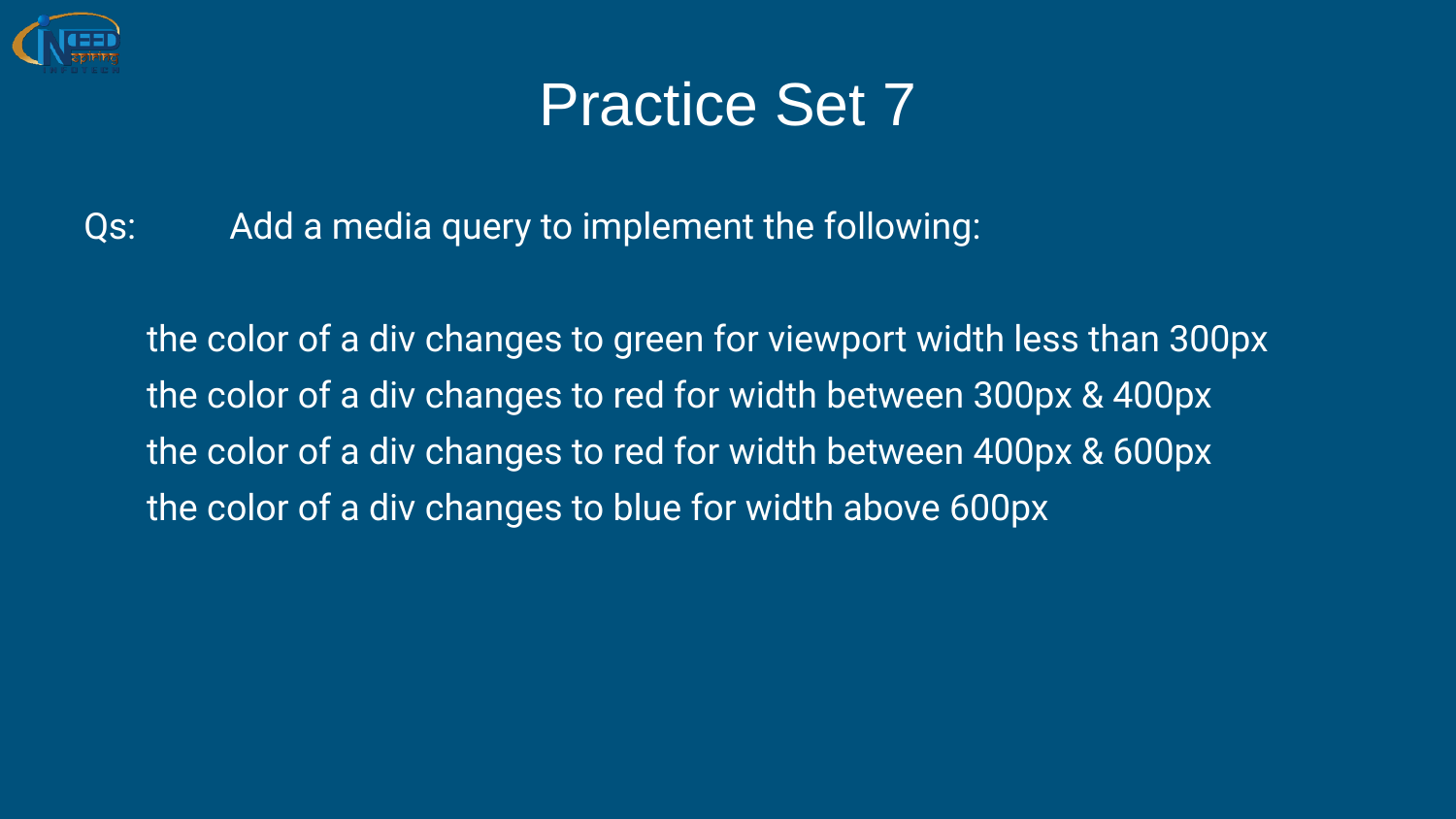

# Practice Set 7
Qs:	Add a media query to implement the following:

       the color of a div changes to green for viewport width less than 300px
       the color of a div changes to red for width between 300px & 400px
       the color of a div changes to red for width between 400px & 600px
       the color of a div changes to blue for width above 600px